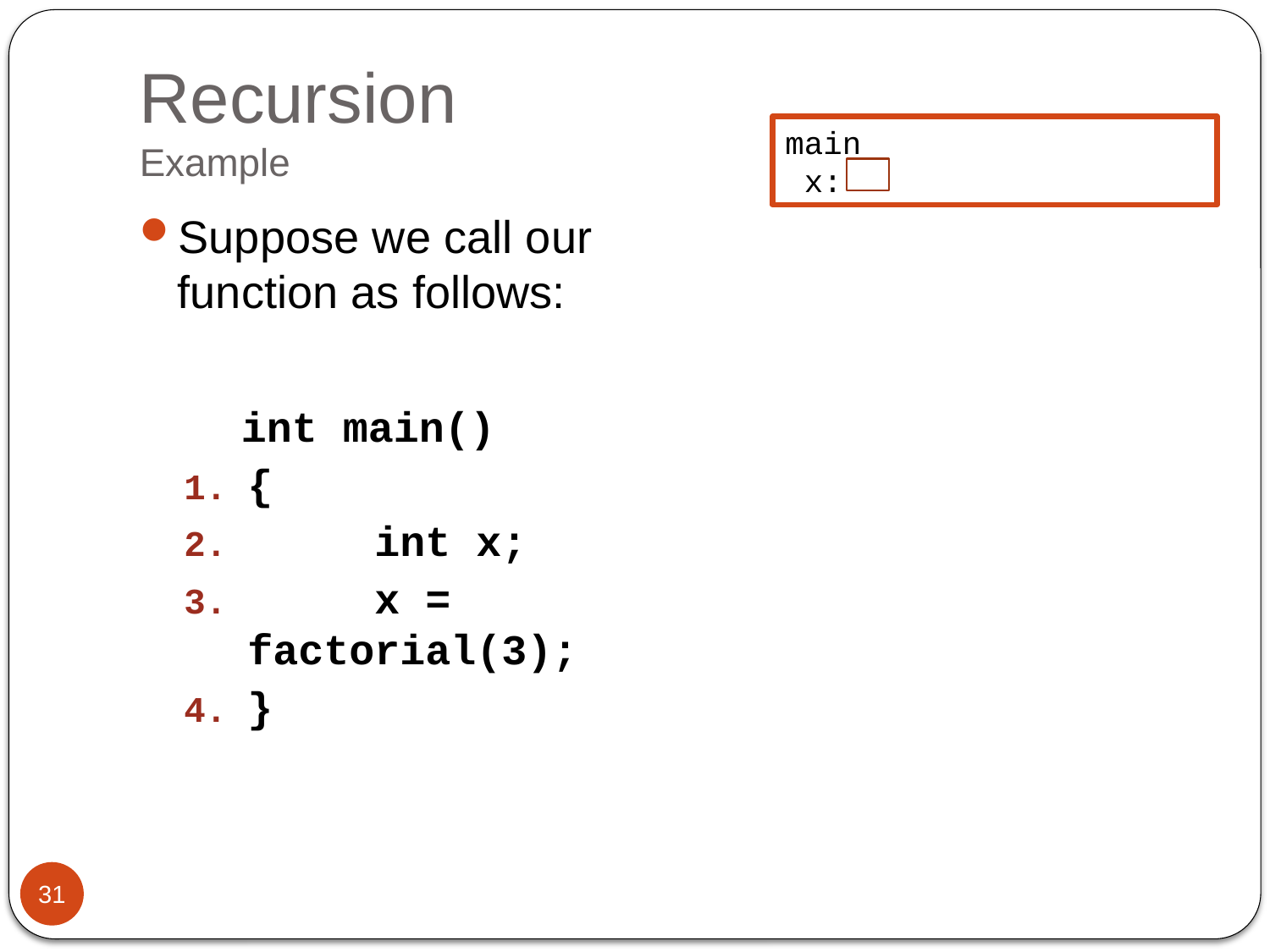

# Recursion Example
main
 x:

Suppose we call our function as follows:

	 int main()
{
	int x;
	x = factorial(3);
}

31